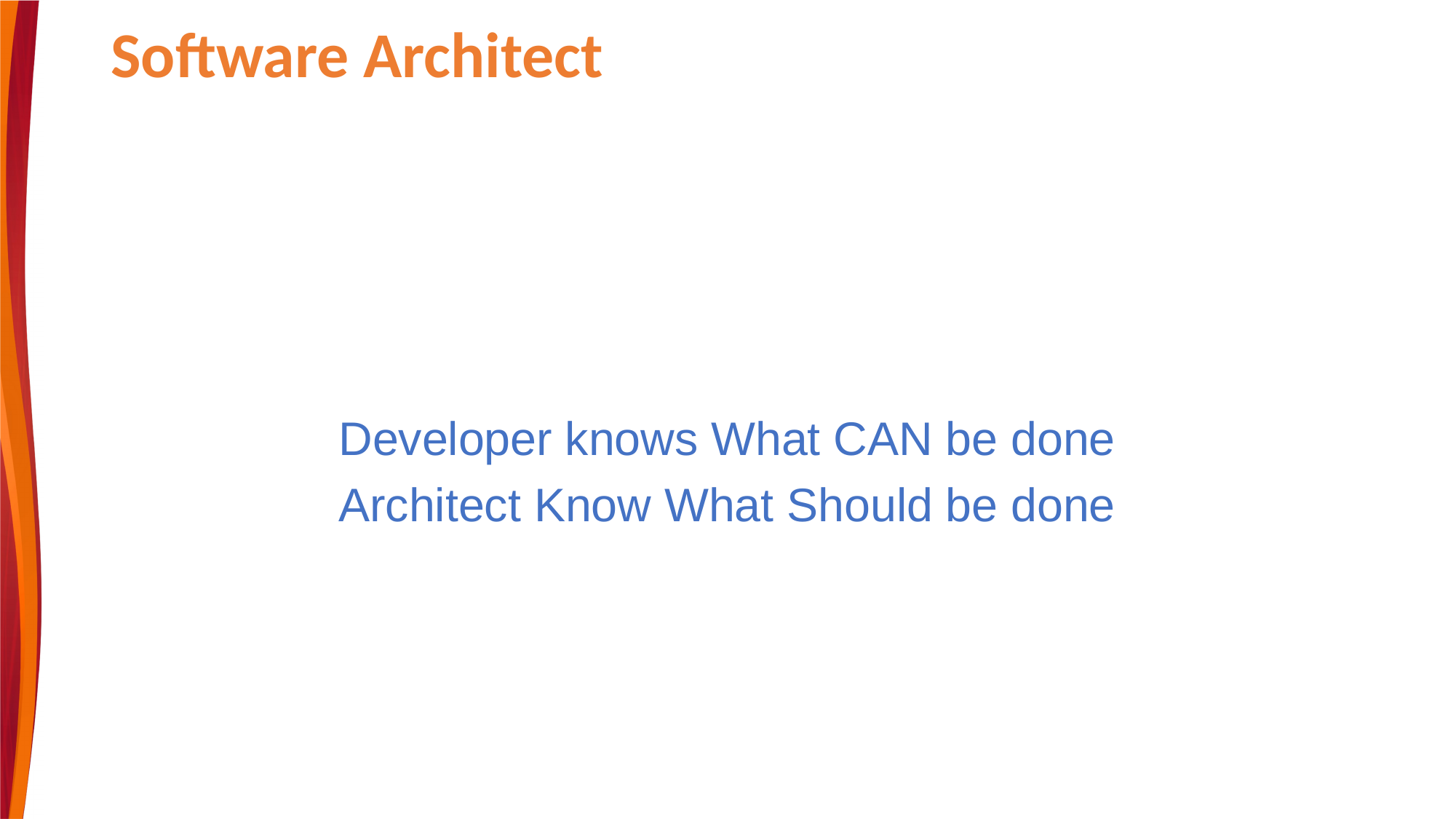

# Software Architect

Developer knows What CAN be done
Architect Know What Should be done